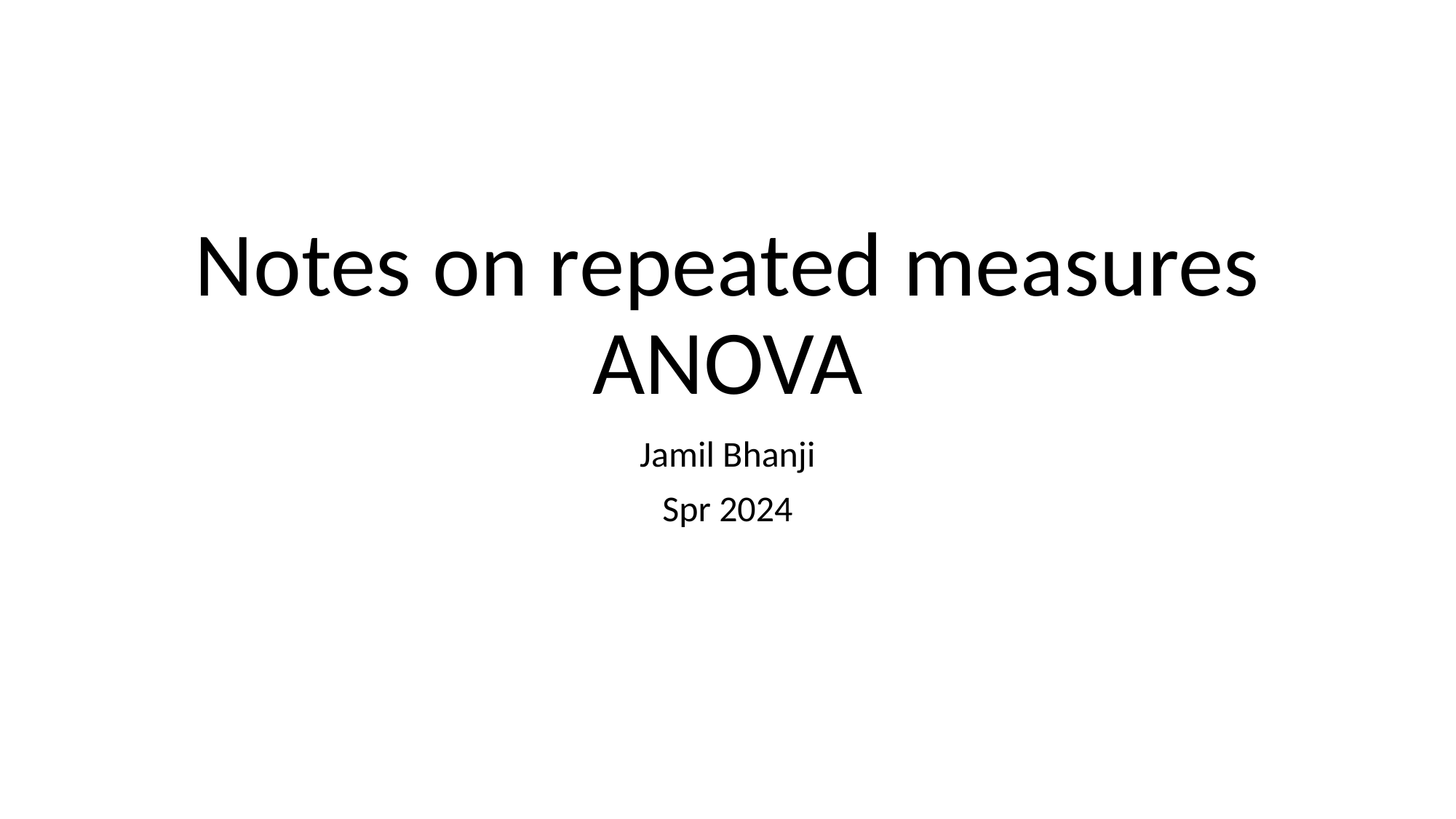

# Notes on repeated measures ANOVA
Jamil Bhanji
Spr 2024